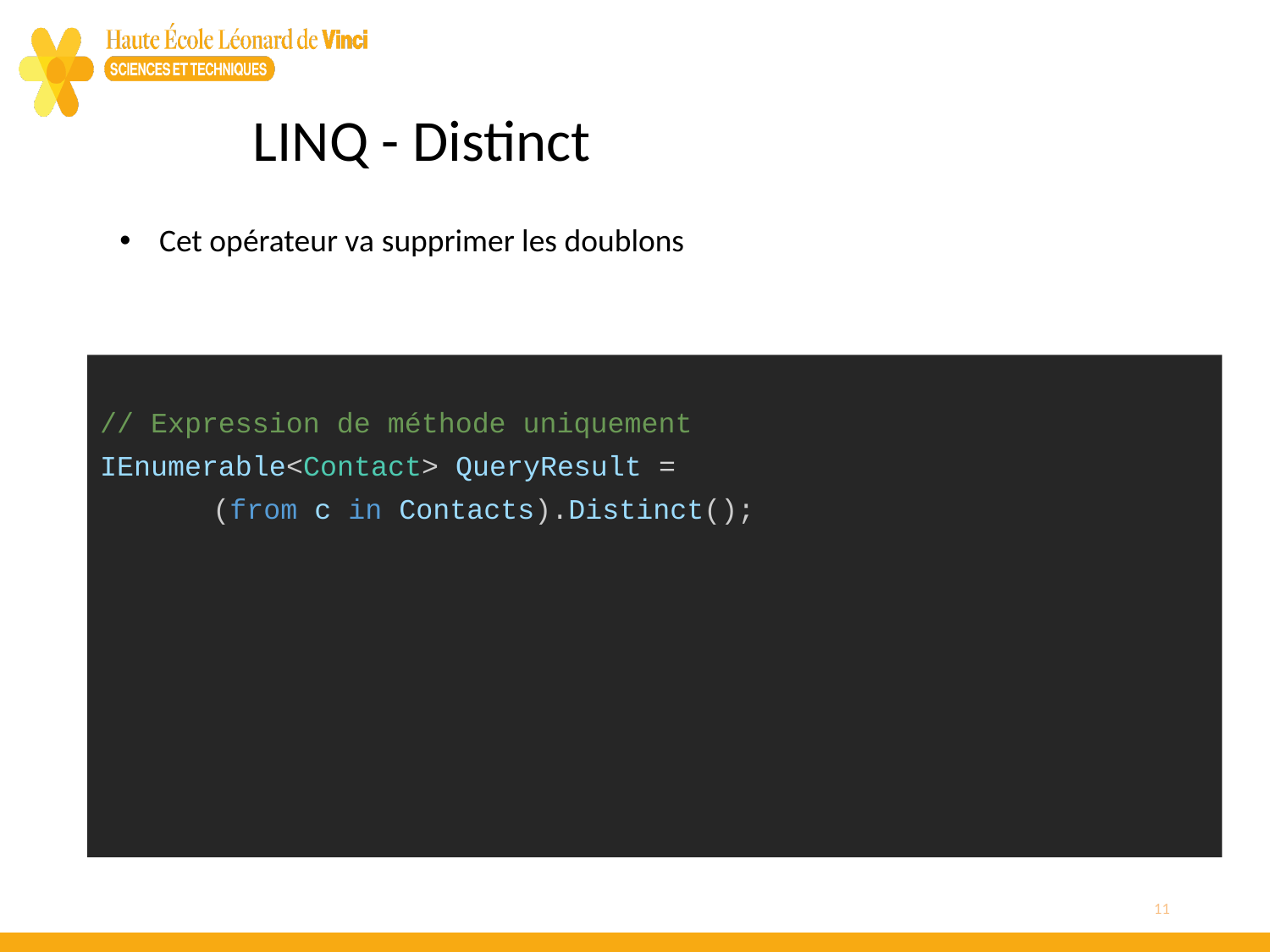

# LINQ - Distinct
Cet opérateur va supprimer les doublons

// Expression de méthode uniquement
IEnumerable<Contact> QueryResult =
      (from c in Contacts).Distinct();

11